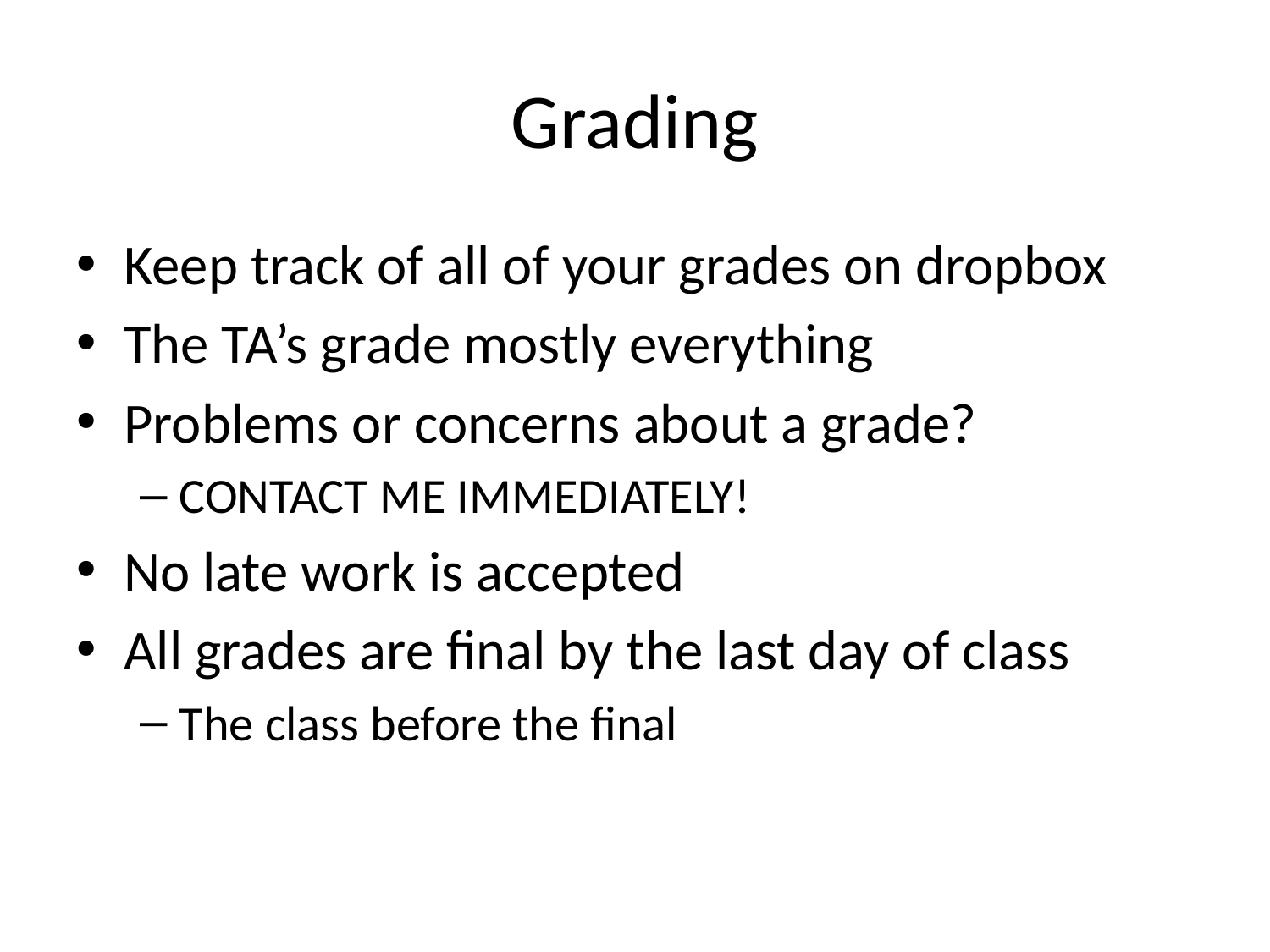

# Grading
Keep track of all of your grades on dropbox
The TA’s grade mostly everything
Problems or concerns about a grade?
CONTACT ME IMMEDIATELY!
No late work is accepted
All grades are final by the last day of class
The class before the final